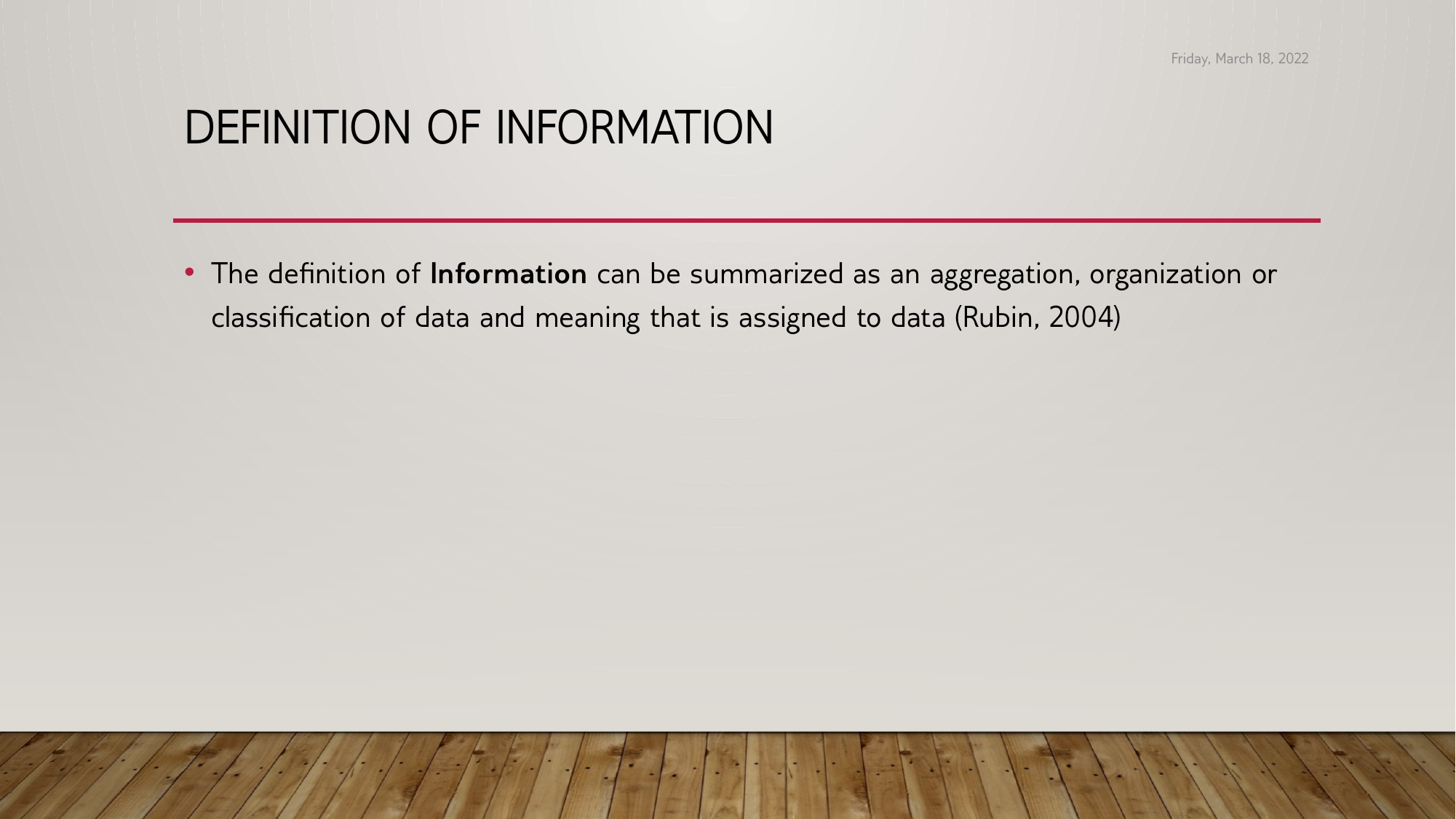

Friday, March 18, 2022
# Definition of Information
The definition of Information can be summarized as an aggregation, organization or classification of data and meaning that is assigned to data (Rubin, 2004)